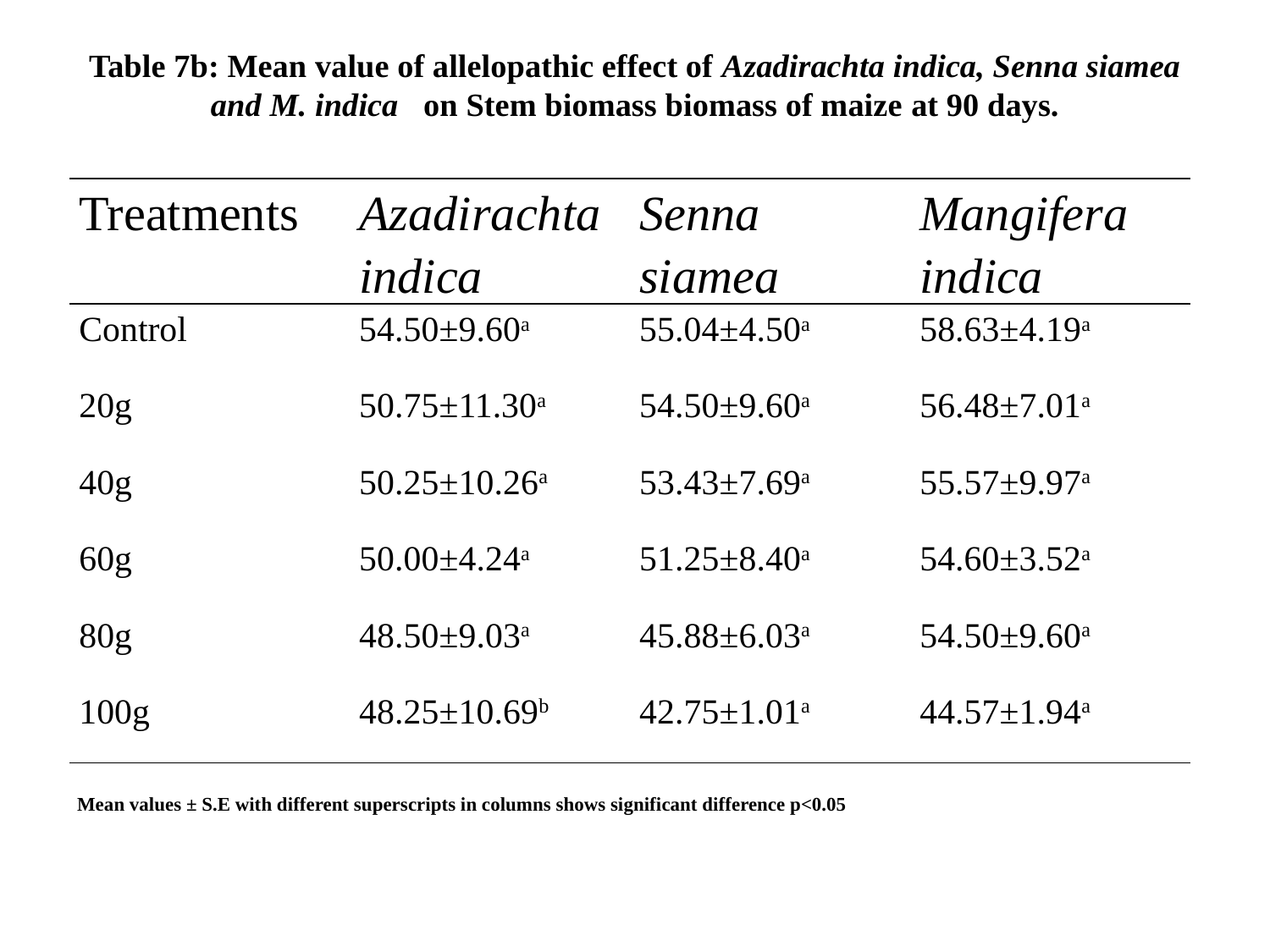

# Table 7b: Mean value of allelopathic effect of Azadirachta indica, Senna siamea and M. indica   on Stem biomass biomass of maize at 90 days.
| Treatments | Azadirachta indica | Senna siamea | Mangifera indica |
| --- | --- | --- | --- |
| Control | 54.50±9.60a | 55.04±4.50a | 58.63±4.19a |
| 20g | 50.75±11.30a | 54.50±9.60a | 56.48±7.01a |
| 40g | 50.25±10.26a | 53.43±7.69a | 55.57±9.97a |
| 60g | 50.00±4.24a | 51.25±8.40a | 54.60±3.52a |
| 80g | 48.50±9.03a | 45.88±6.03a | 54.50±9.60a |
| 100g | 48.25±10.69b | 42.75±1.01a | 44.57±1.94a |
Mean values ± S.E with different superscripts in columns shows significant difference p<0.05